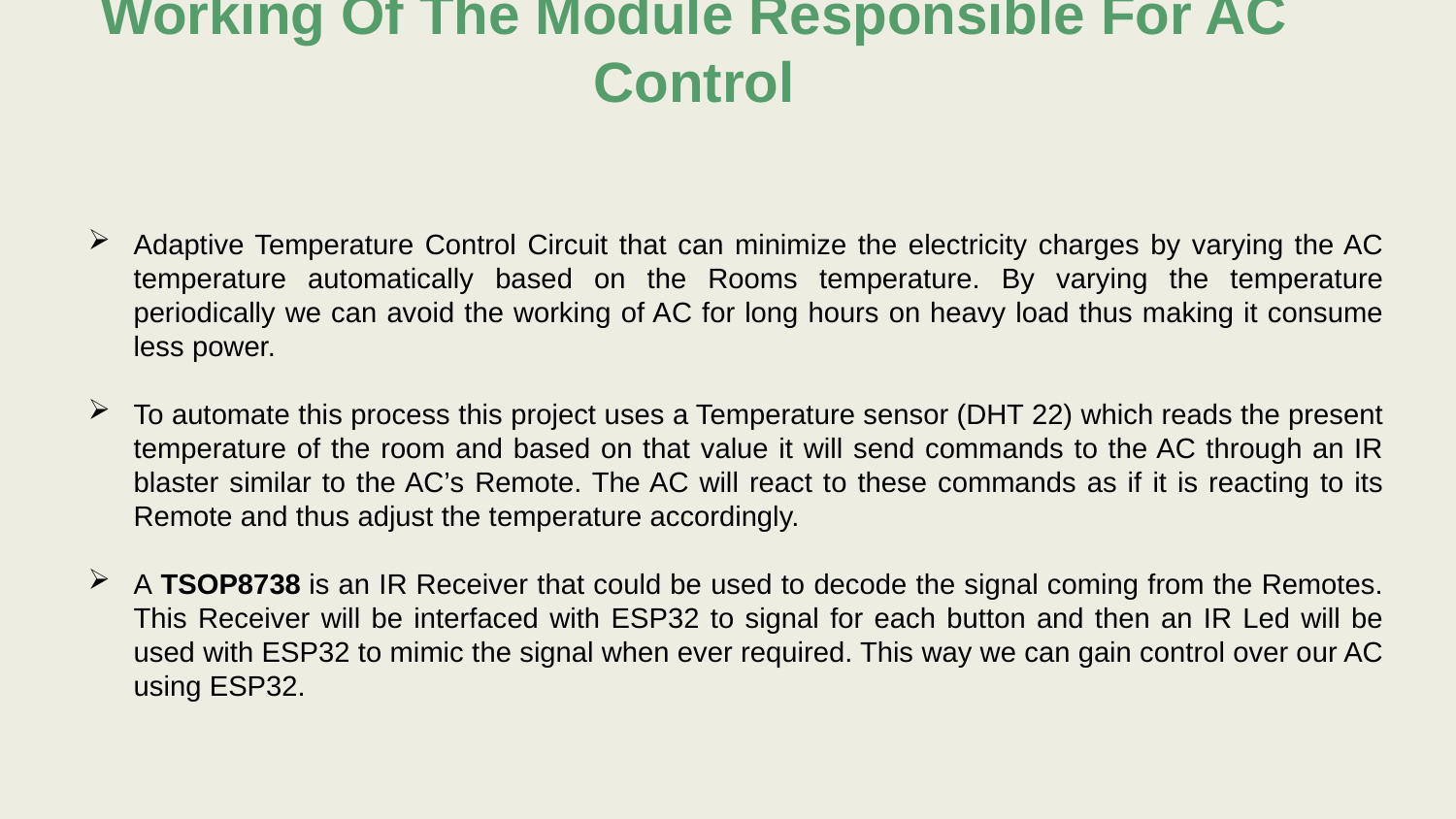

# Working Of The Module Responsible For AC Control
Adaptive Temperature Control Circuit that can minimize the electricity charges by varying the AC temperature automatically based on the Rooms temperature. By varying the temperature periodically we can avoid the working of AC for long hours on heavy load thus making it consume less power.

To automate this process this project uses a Temperature sensor (DHT 22) which reads the present temperature of the room and based on that value it will send commands to the AC through an IR blaster similar to the AC’s Remote. The AC will react to these commands as if it is reacting to its Remote and thus adjust the temperature accordingly.

A TSOP8738 is an IR Receiver that could be used to decode the signal coming from the Remotes. This Receiver will be interfaced with ESP32 to signal for each button and then an IR Led will be used with ESP32 to mimic the signal when ever required. This way we can gain control over our AC using ESP32.